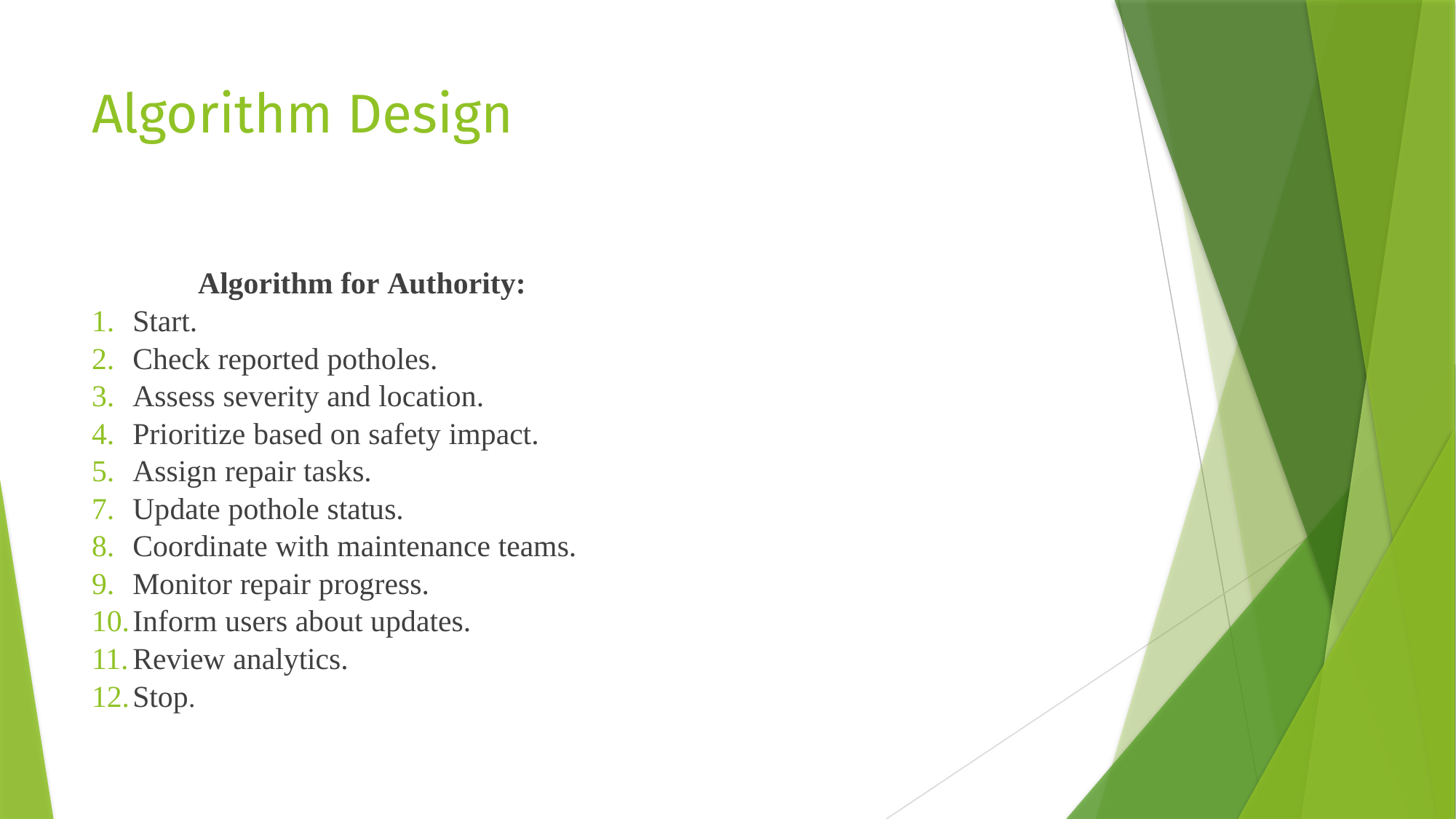

# Algorithm Design
Algorithm for Authority:
Start.
Check reported potholes.
Assess severity and location.
Prioritize based on safety impact.
Assign repair tasks.
Update pothole status.
Coordinate with maintenance teams.
Monitor repair progress.
Inform users about updates.
Review analytics.
Stop.